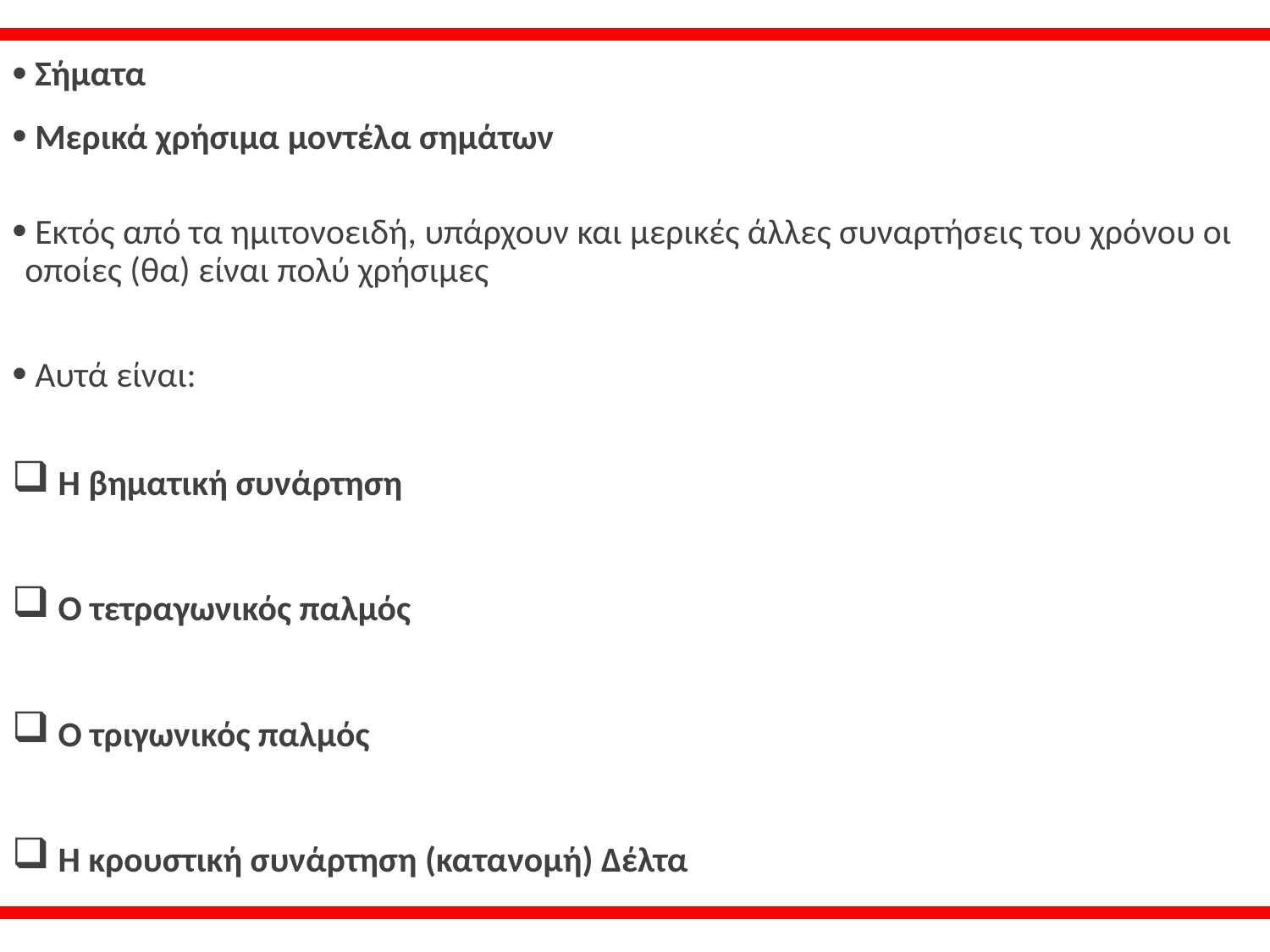

Σήματα
 Μερικά χρήσιμα μοντέλα σημάτων

 Εκτός από τα ημιτονοειδή, υπάρχουν και μερικές άλλες συναρτήσεις του χρόνου οι οποίες (θα) είναι πολύ χρήσιμες

 Αυτά είναι:

 Η βηματική συνάρτηση

 Ο τετραγωνικός παλμός

 Ο τριγωνικός παλμός

 Η κρουστική συνάρτηση (κατανομή) Δέλτα